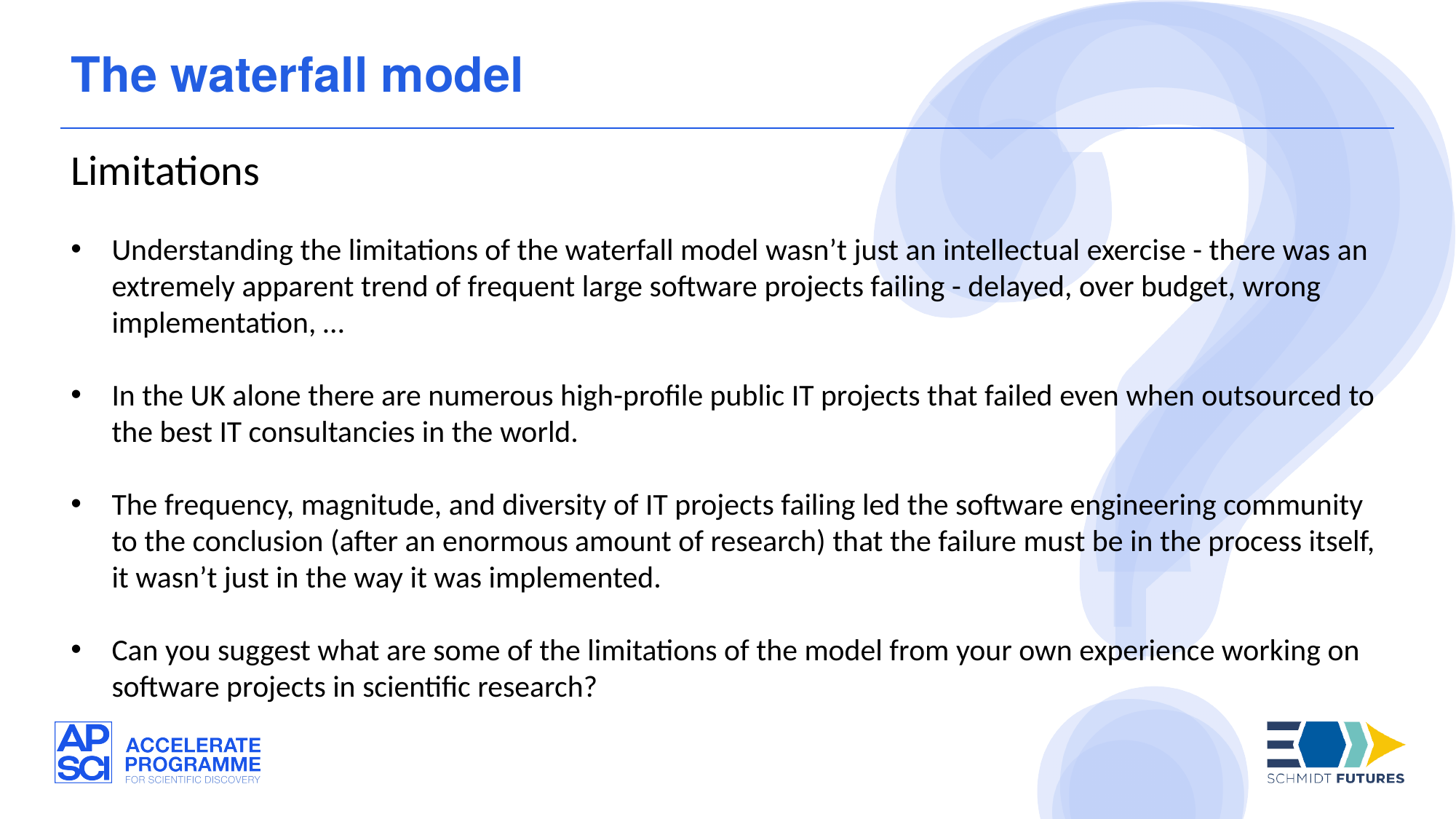

The waterfall model

Limitations

Understanding the limitations of the waterfall model wasn’t just an intellectual exercise - there was an extremely apparent trend of frequent large software projects failing - delayed, over budget, wrong implementation, …

In the UK alone there are numerous high-profile public IT projects that failed even when outsourced to the best IT consultancies in the world.

The frequency, magnitude, and diversity of IT projects failing led the software engineering community to the conclusion (after an enormous amount of research) that the failure must be in the process itself, it wasn’t just in the way it was implemented.

Can you suggest what are some of the limitations of the model from your own experience working on software projects in scientific research?